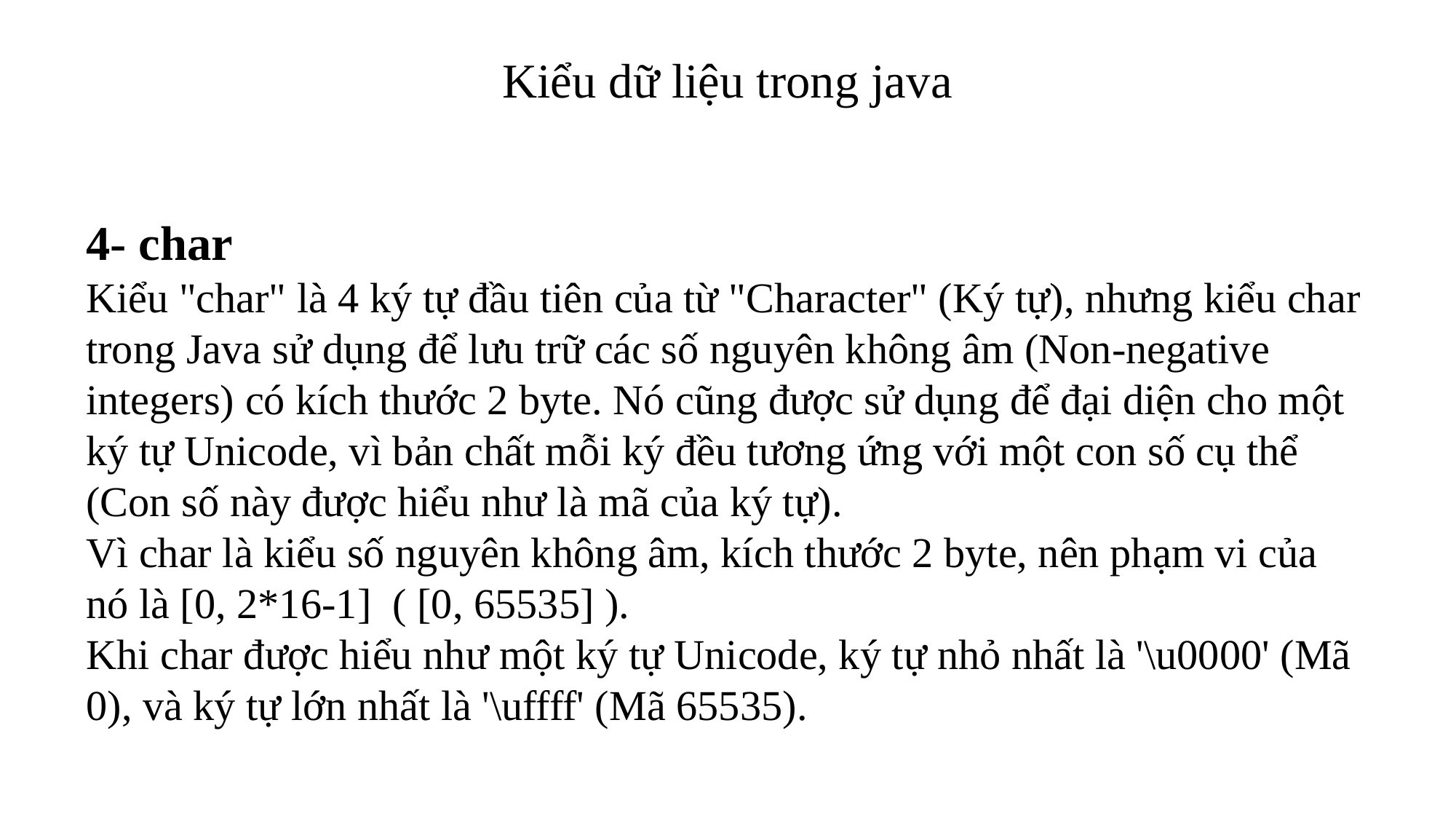

# Kiểu dữ liệu trong java
4- char
Kiểu "char" là 4 ký tự đầu tiên của từ "Character" (Ký tự), nhưng kiểu char trong Java sử dụng để lưu trữ các số nguyên không âm (Non-negative integers) có kích thước 2 byte. Nó cũng được sử dụng để đại diện cho một ký tự Unicode, vì bản chất mỗi ký đều tương ứng với một con số cụ thể (Con số này được hiểu như là mã của ký tự).
Vì char là kiểu số nguyên không âm, kích thước 2 byte, nên phạm vi của nó là [0, 2*16-1]  ( [0, 65535] ).
Khi char được hiểu như một ký tự Unicode, ký tự nhỏ nhất là '\u0000' (Mã 0), và ký tự lớn nhất là '\uffff' (Mã 65535).